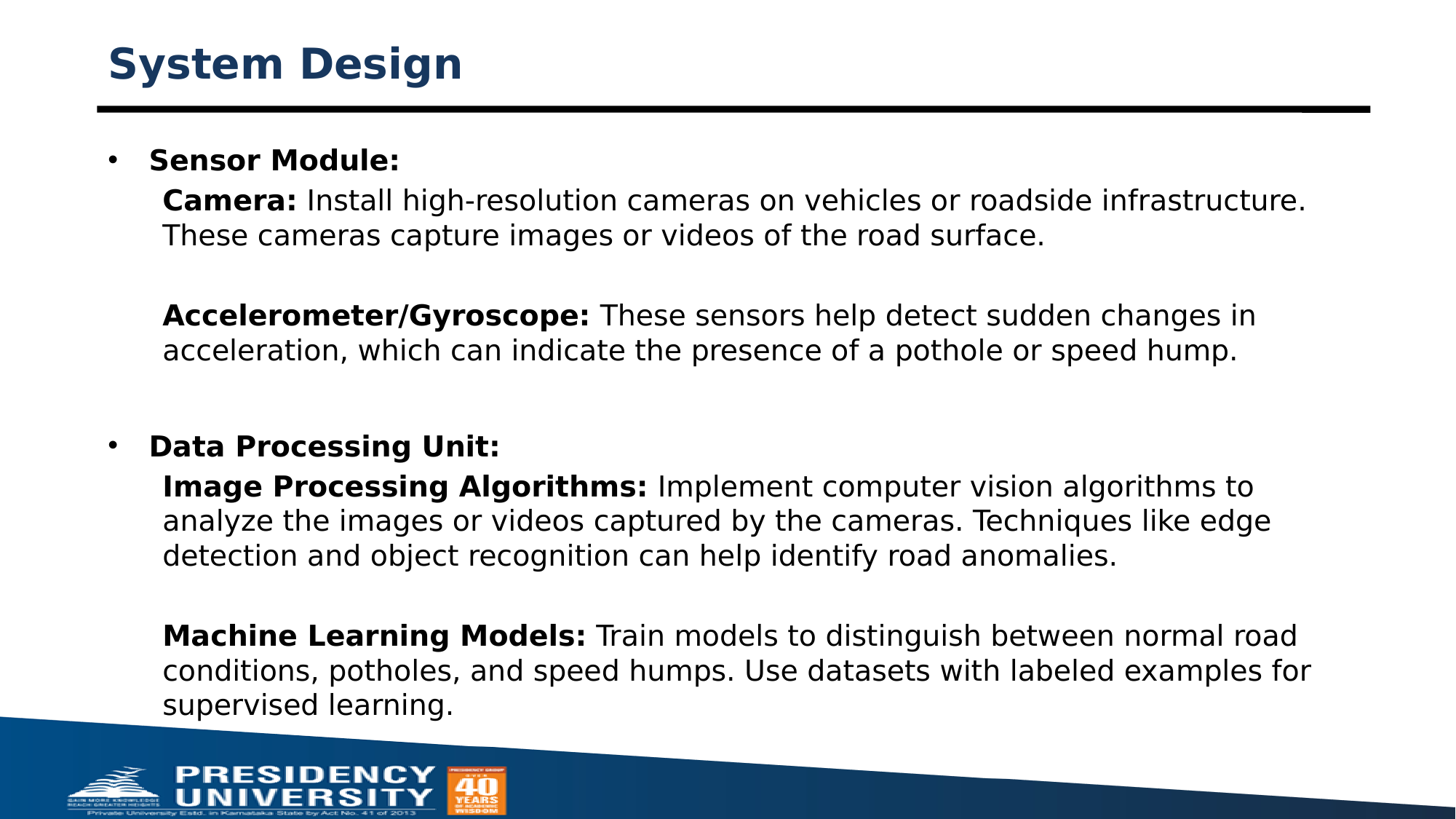

# System Design
Sensor Module:
Camera: Install high-resolution cameras on vehicles or roadside infrastructure. These cameras capture images or videos of the road surface.

Accelerometer/Gyroscope: These sensors help detect sudden changes in acceleration, which can indicate the presence of a pothole or speed hump.

Data Processing Unit:
Image Processing Algorithms: Implement computer vision algorithms to analyze the images or videos captured by the cameras. Techniques like edge detection and object recognition can help identify road anomalies.

Machine Learning Models: Train models to distinguish between normal road conditions, potholes, and speed humps. Use datasets with labeled examples for supervised learning.